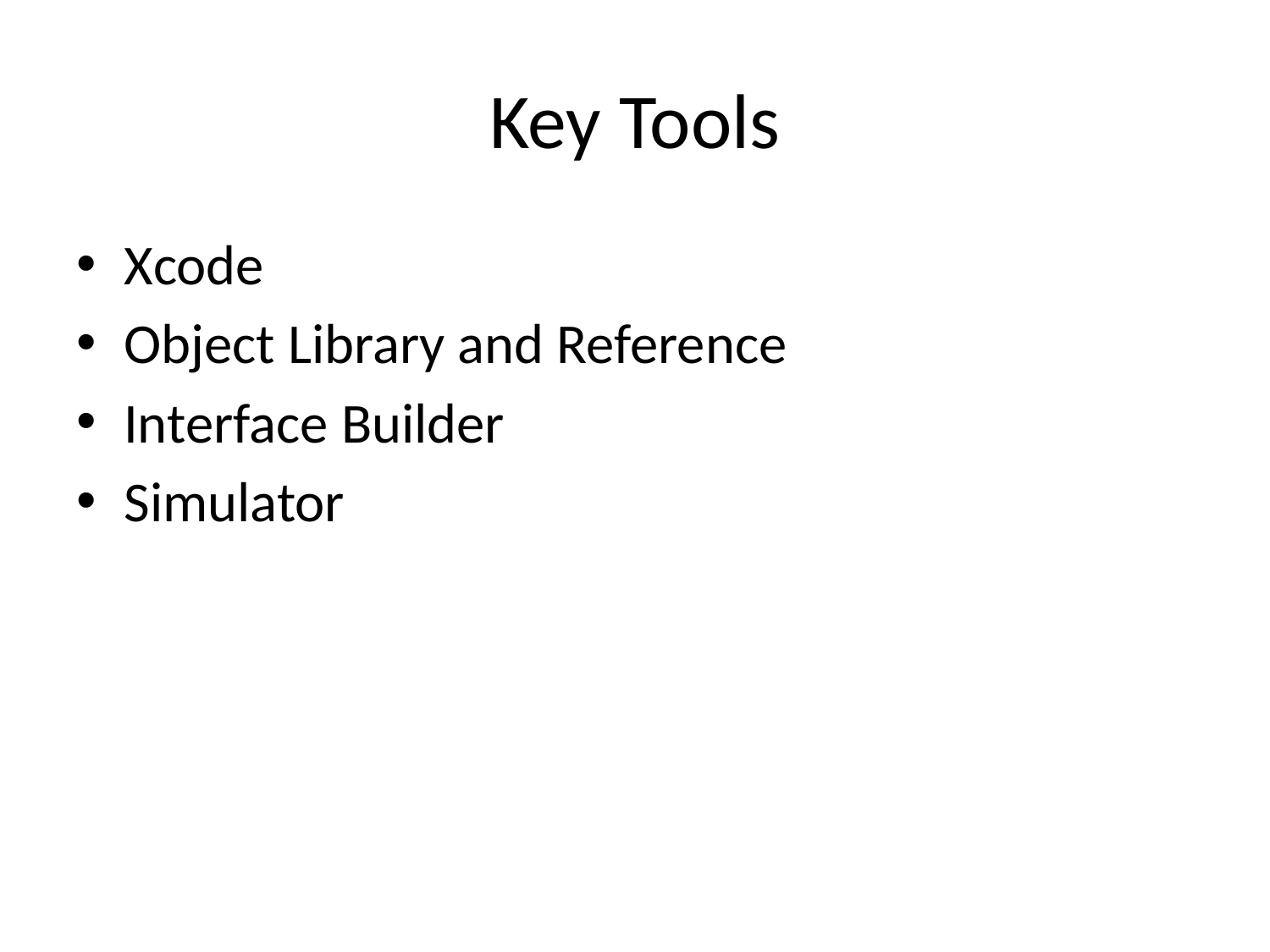

# Key Tools
Xcode
Object Library and Reference
Interface Builder
Simulator